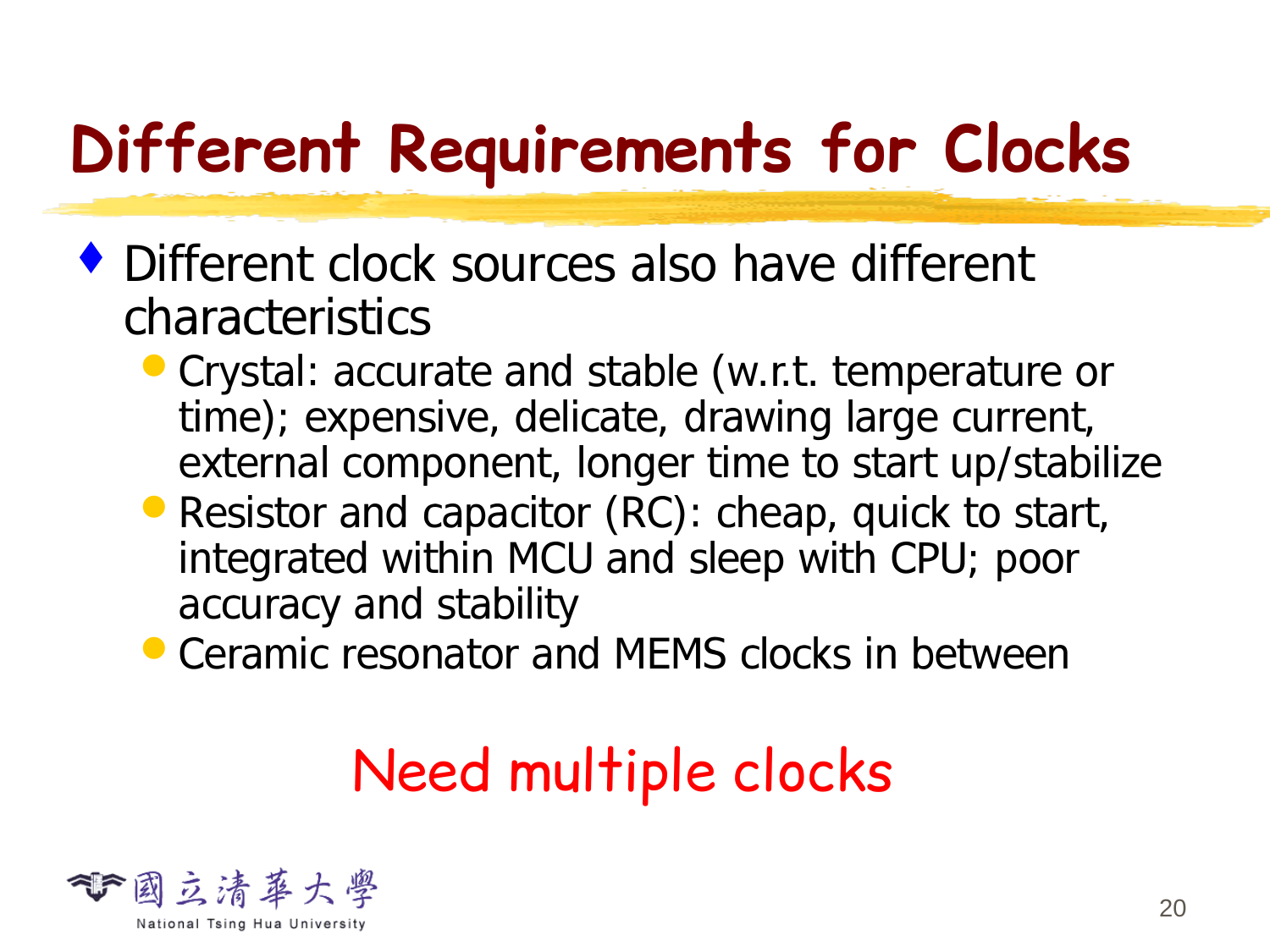

Different clock sources also have different characteristics
Crystal: accurate and stable (w.r.t. temperature or time); expensive, delicate, drawing large current, external component, longer time to start up/stabilize
Resistor and capacitor (RC): cheap, quick to start, integrated within MCU and sleep with CPU; poor accuracy and stability
Ceramic resonator and MEMS clocks in between

Need multiple clocks
# Different Requirements for Clocks
20